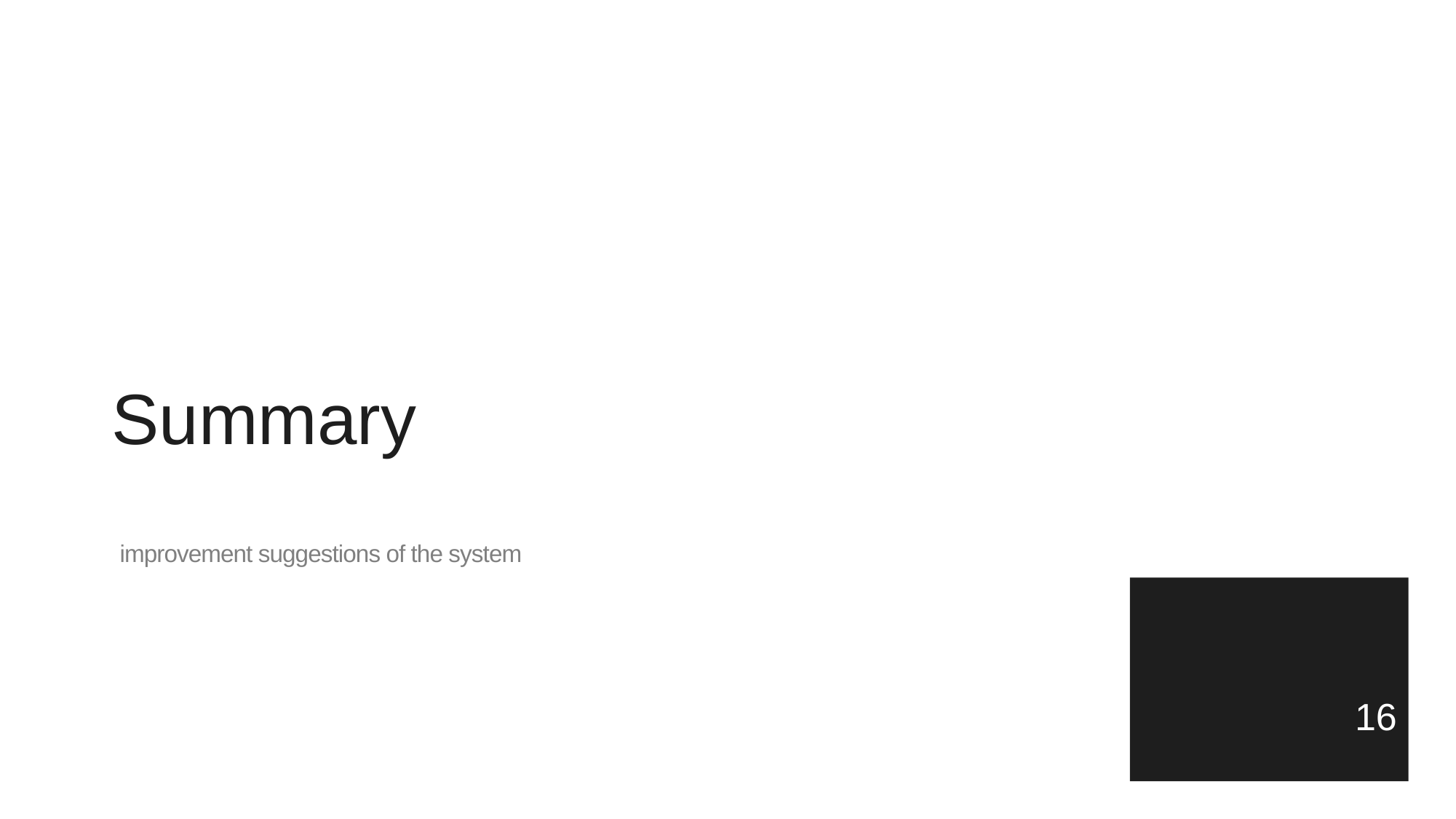

Summary
improvement suggestions of the system

16